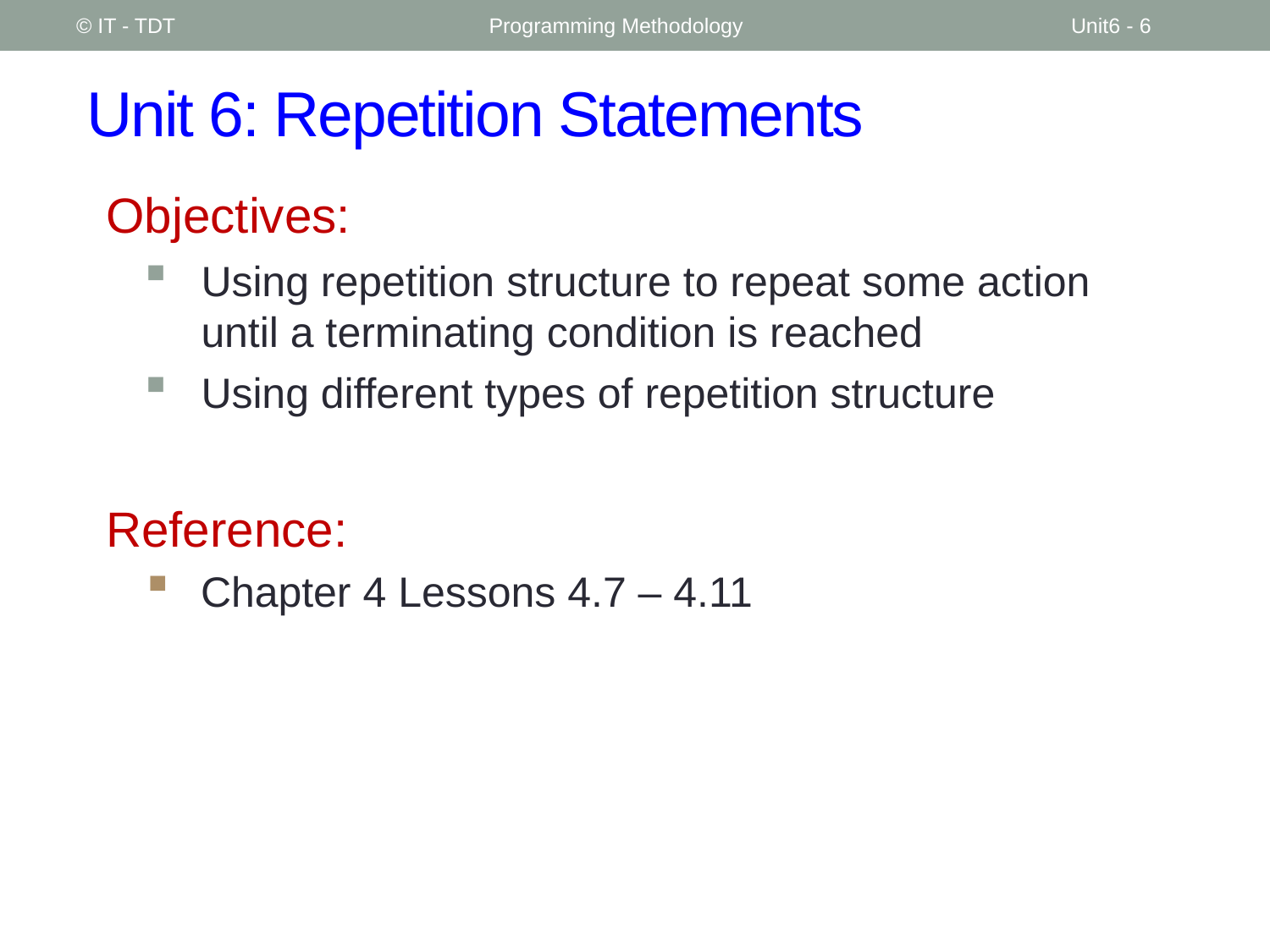

© IT - TDT
Programming Methodology
Unit6 - 6
# Unit 6: Repetition Statements
Objectives:
Using repetition structure to repeat some action until a terminating condition is reached
Using different types of repetition structure
Reference:
Chapter 4 Lessons 4.7 – 4.11